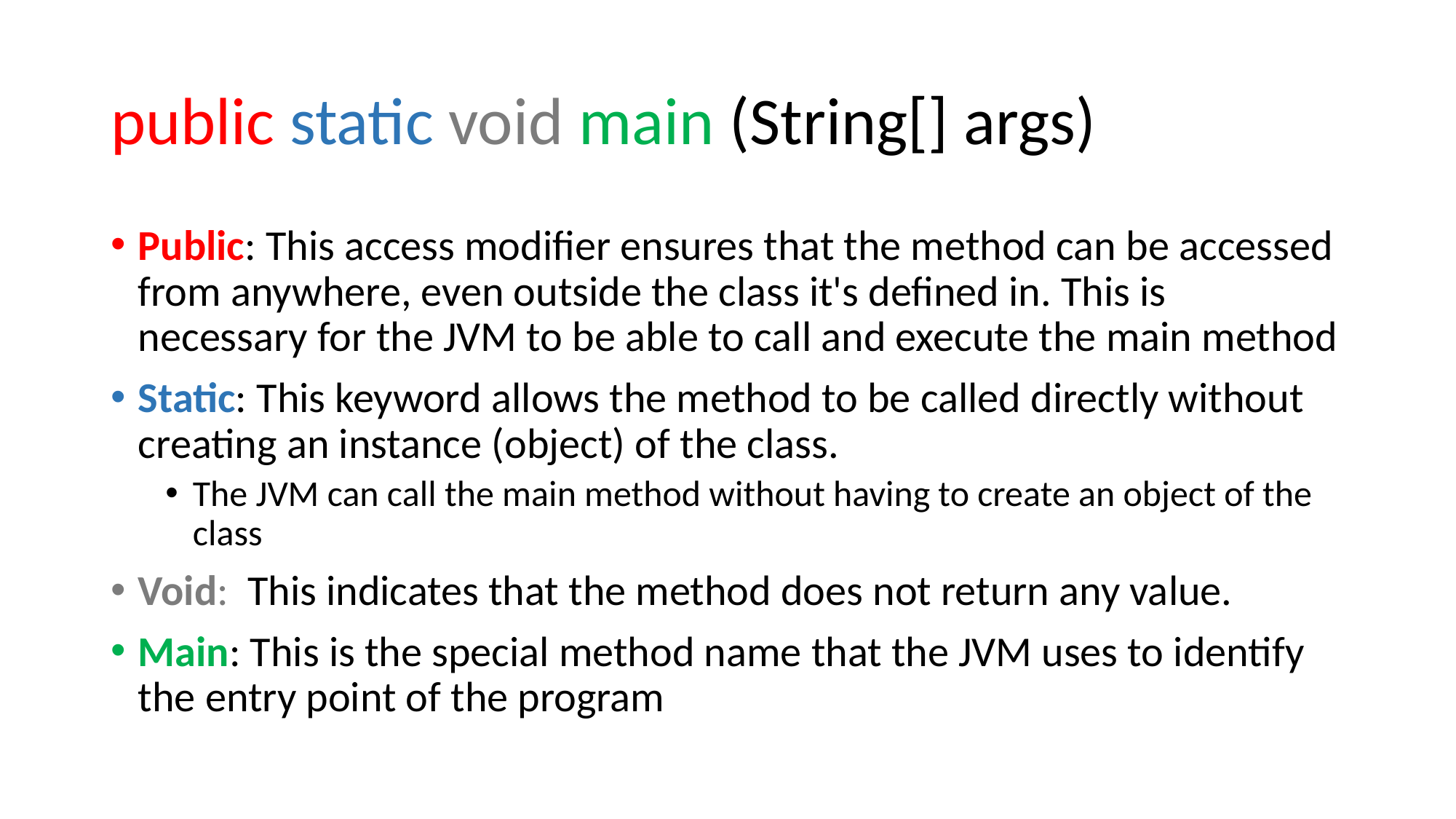

# public static void main (String[] args)
Public: This access modifier ensures that the method can be accessed from anywhere, even outside the class it's defined in. This is necessary for the JVM to be able to call and execute the main method
Static: This keyword allows the method to be called directly without creating an instance (object) of the class.
The JVM can call the main method without having to create an object of the class
Void:  This indicates that the method does not return any value.
Main: This is the special method name that the JVM uses to identify the entry point of the program